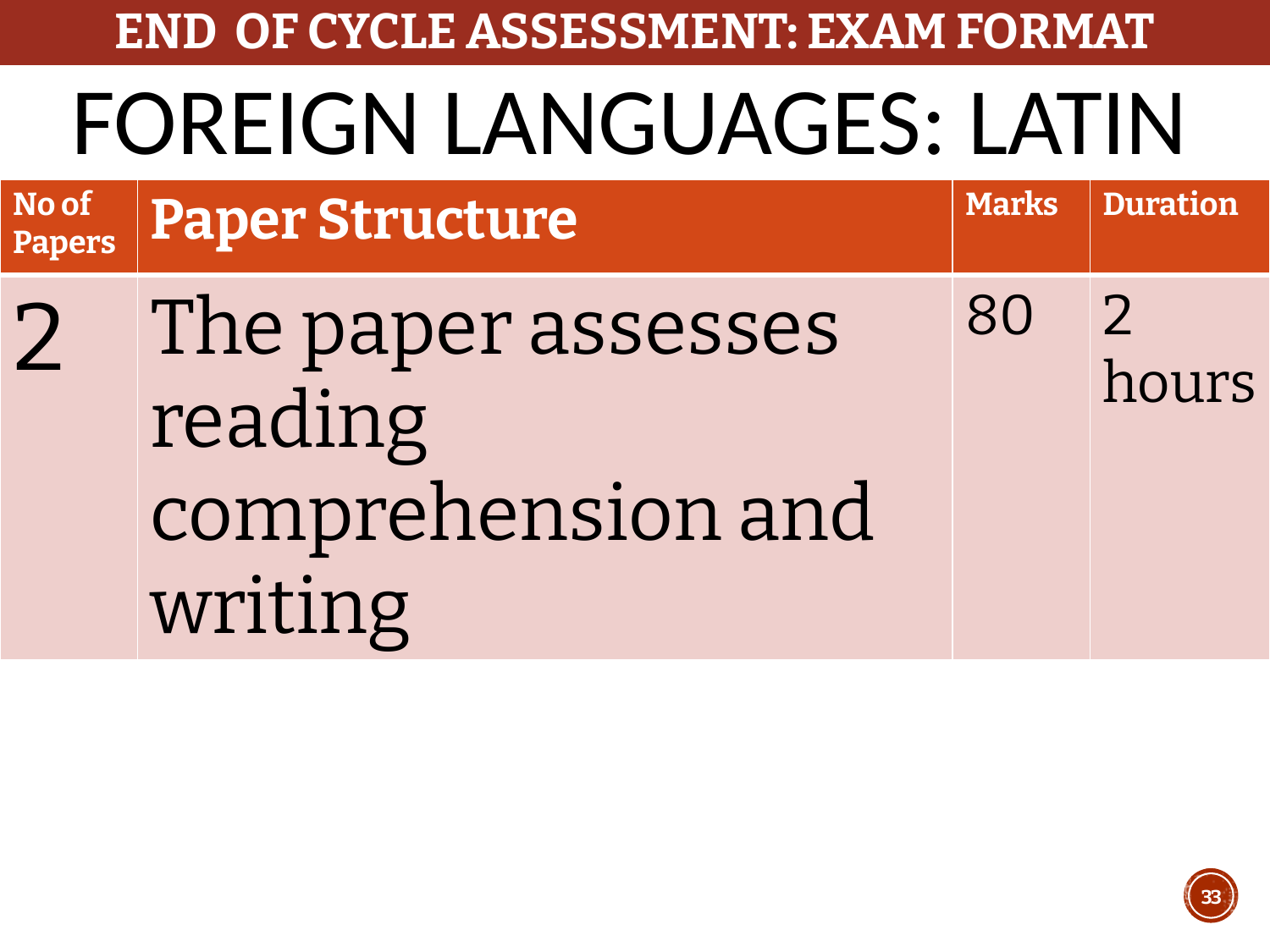

END  OF CYCLE ASSESSMENT: EXAM FORMAT
# Foreign Languages: latin
| No of Papers | Paper Structure | Marks | Duration |
| --- | --- | --- | --- |
| 2 | The paper assesses reading comprehension and writing | 80 | 2 hours |
33